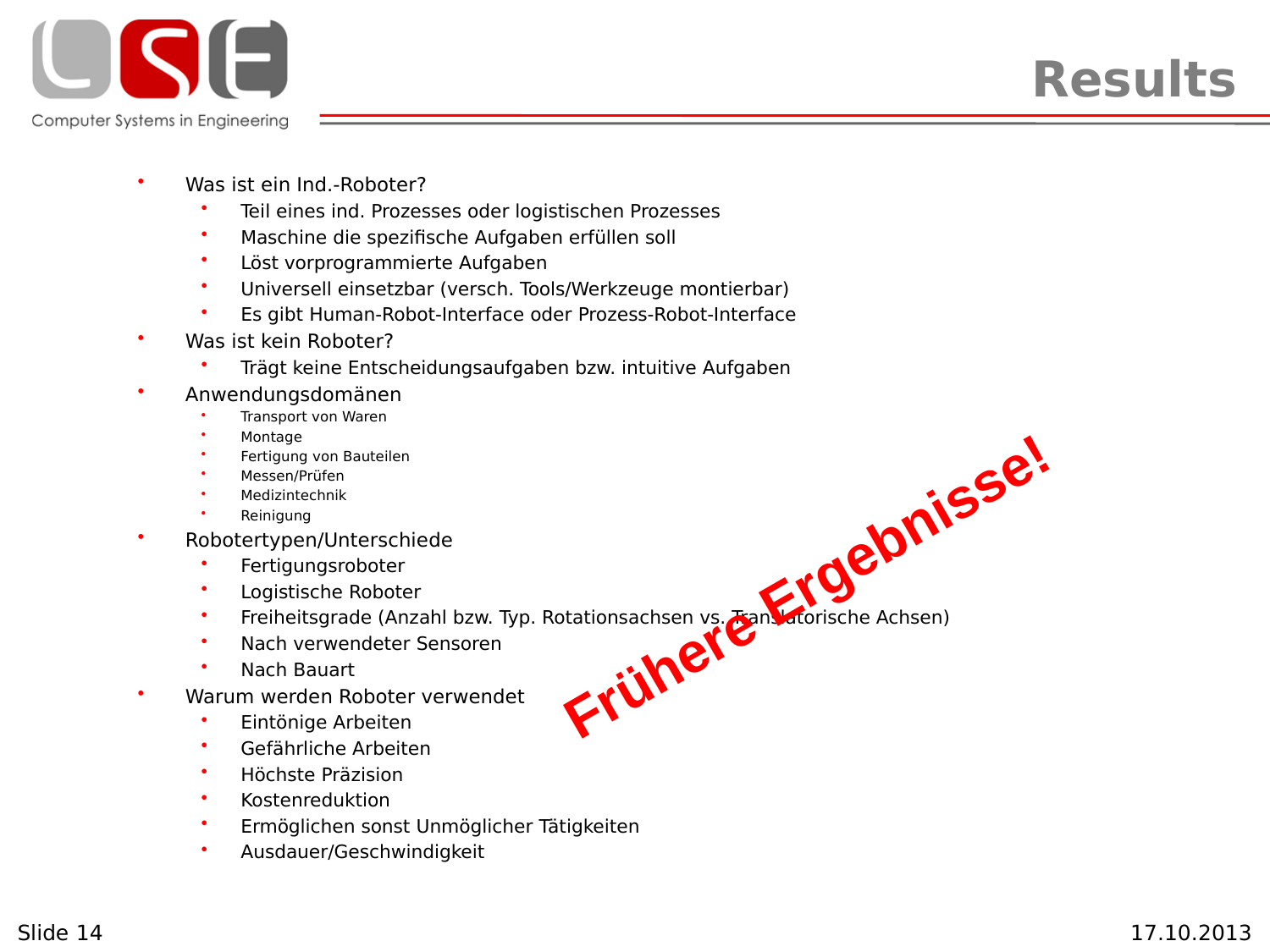

# Results
Was ist ein Ind.-Roboter?
Teil eines ind. Prozesses oder logistischen Prozesses
Maschine die spezifische Aufgaben erfüllen soll
Löst vorprogrammierte Aufgaben
Universell einsetzbar (versch. Tools/Werkzeuge montierbar)
Es gibt Human-Robot-Interface oder Prozess-Robot-Interface
Was ist kein Roboter?
Trägt keine Entscheidungsaufgaben bzw. intuitive Aufgaben
Anwendungsdomänen
Transport von Waren
Montage
Fertigung von Bauteilen
Messen/Prüfen
Medizintechnik
Reinigung
Robotertypen/Unterschiede
Fertigungsroboter
Logistische Roboter
Freiheitsgrade (Anzahl bzw. Typ. Rotationsachsen vs. Translatorische Achsen)
Nach verwendeter Sensoren
Nach Bauart
Warum werden Roboter verwendet
Eintönige Arbeiten
Gefährliche Arbeiten
Höchste Präzision
Kostenreduktion
Ermöglichen sonst Unmöglicher Tätigkeiten
Ausdauer/Geschwindigkeit

Frühere Ergebnisse!
Slide 14
17.10.2013